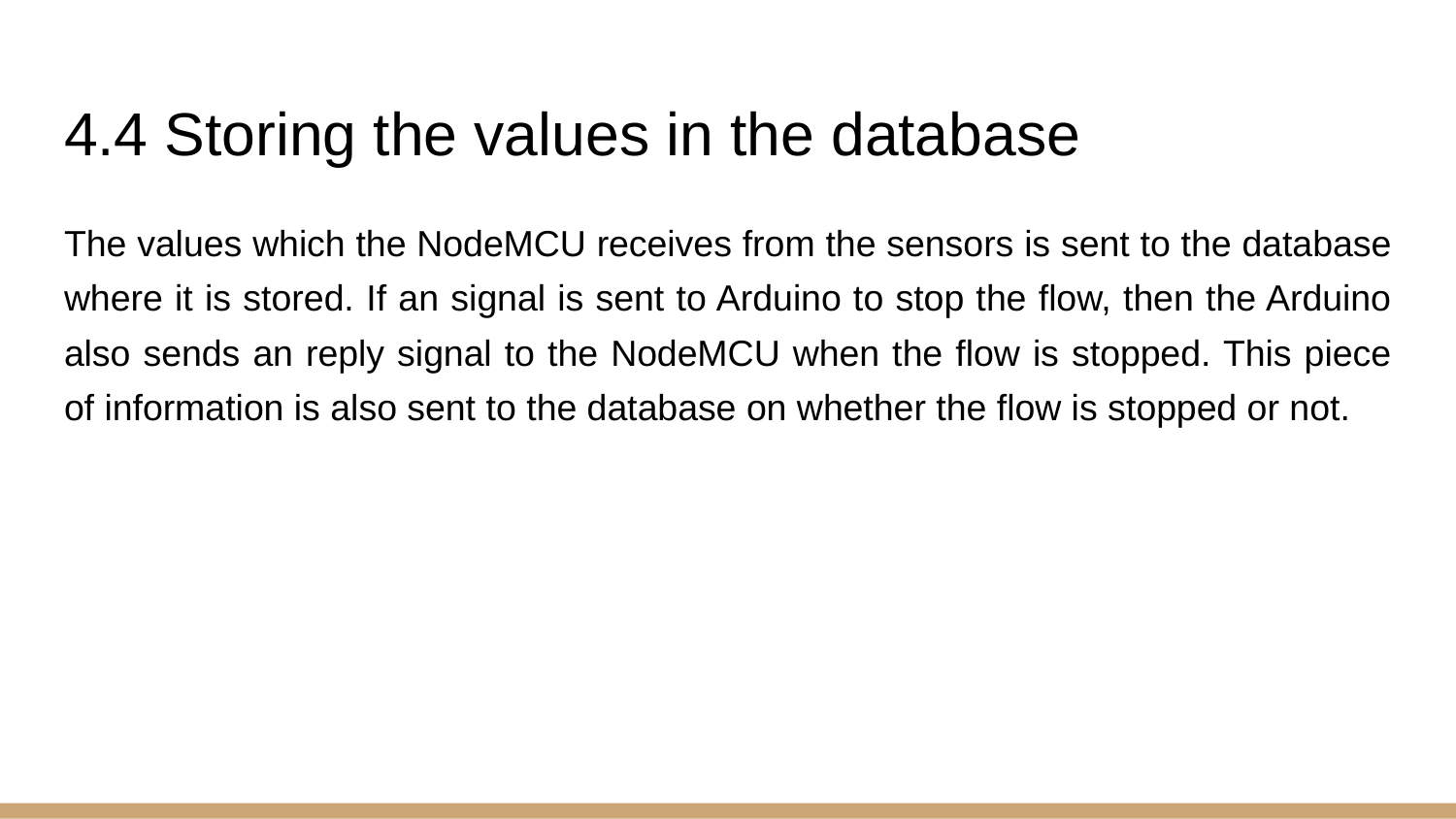

# 4.4 Storing the values in the database
The values which the NodeMCU receives from the sensors is sent to the database where it is stored. If an signal is sent to Arduino to stop the flow, then the Arduino also sends an reply signal to the NodeMCU when the flow is stopped. This piece of information is also sent to the database on whether the flow is stopped or not.